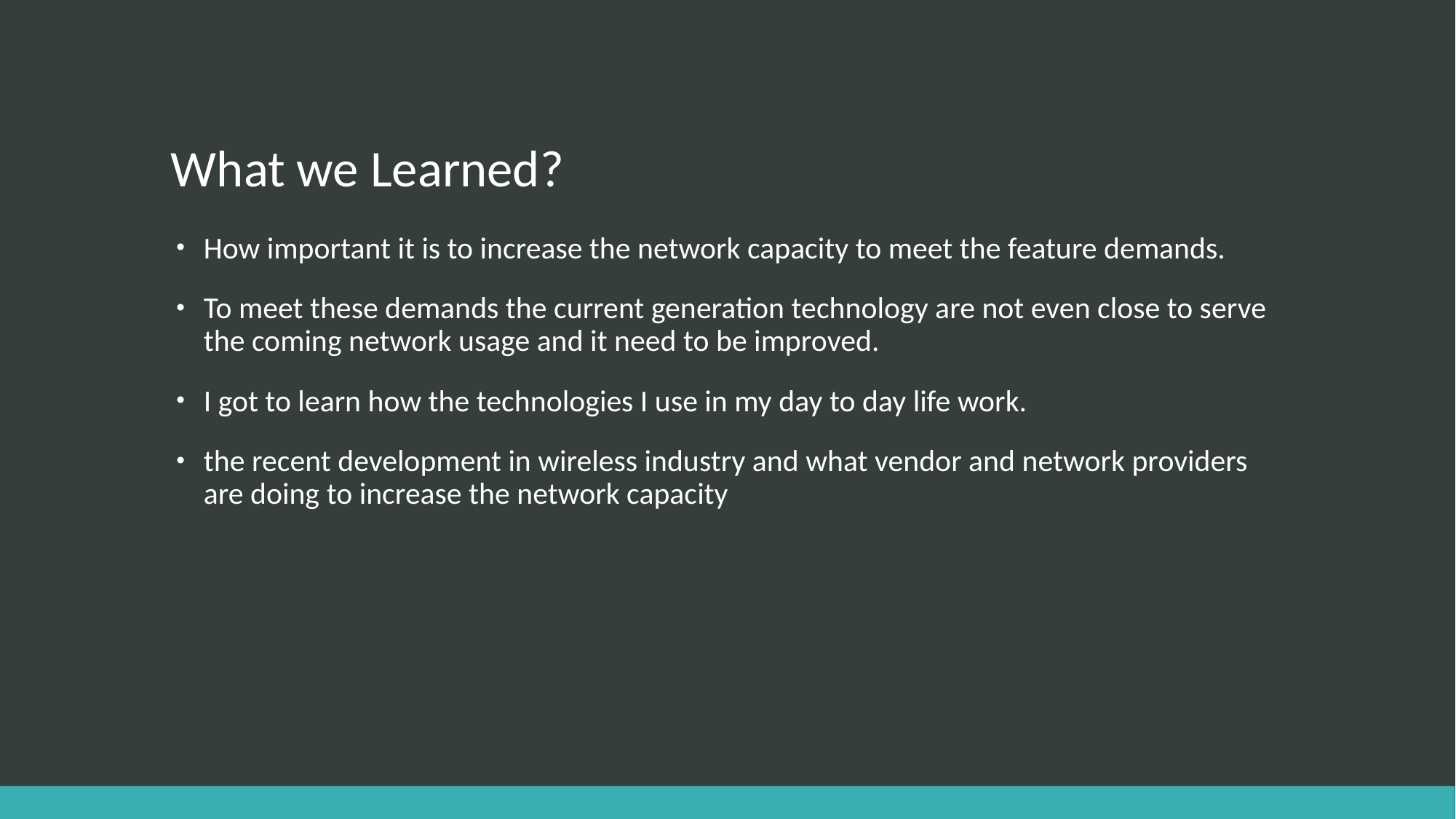

# What we Learned?
How important it is to increase the network capacity to meet the feature demands.
To meet these demands the current generation technology are not even close to serve the coming network usage and it need to be improved.
I got to learn how the technologies I use in my day to day life work.
the recent development in wireless industry and what vendor and network providers are doing to increase the network capacity